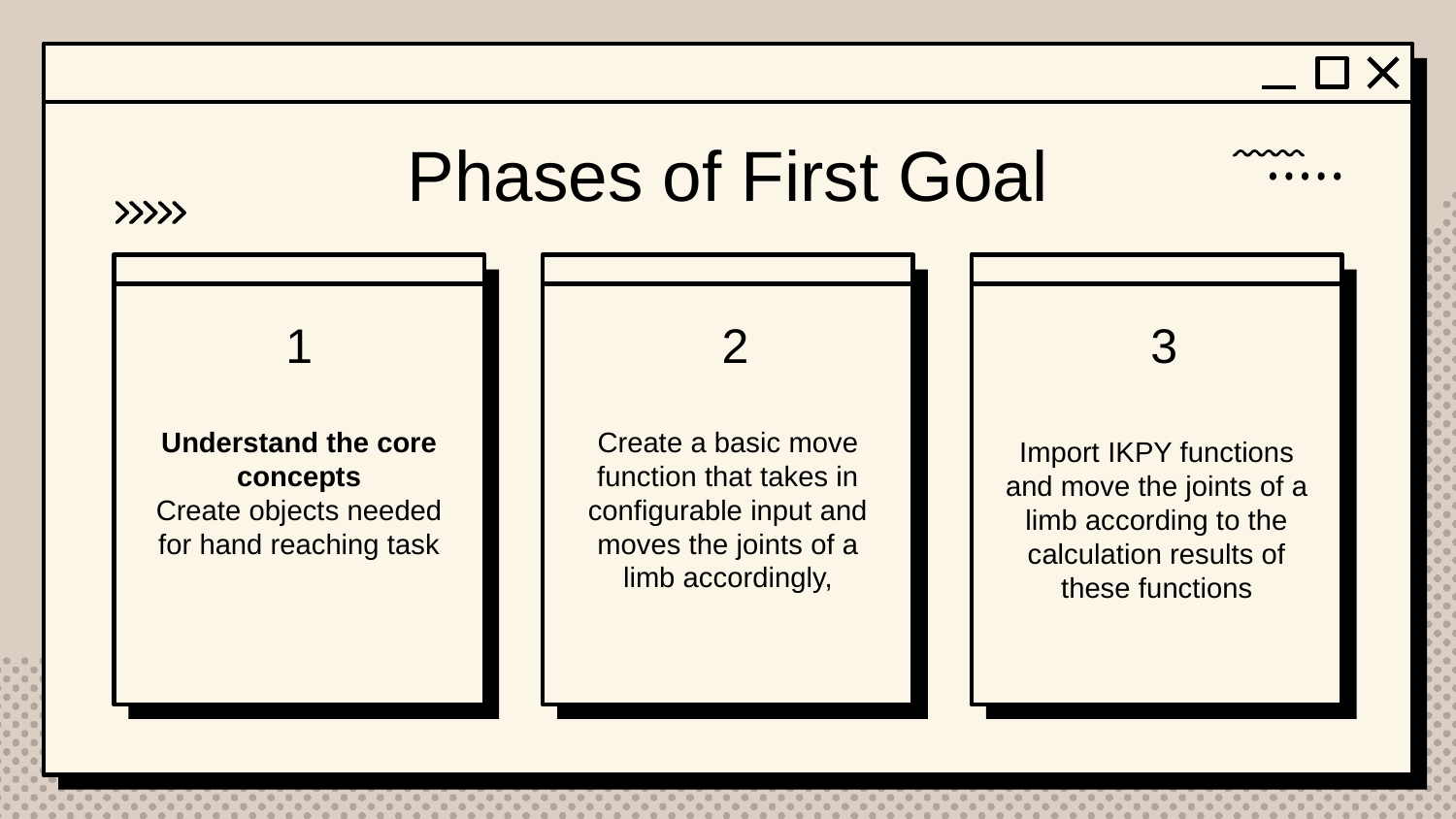

# Phases of First Goal

2
3
1
Create a basic move function that takes in configurable input and moves the joints of a limb accordingly,

Understand the core concepts
Create objects needed for hand reaching task
Import IKPY functions and move the joints of a limb according to the calculation results of these functions